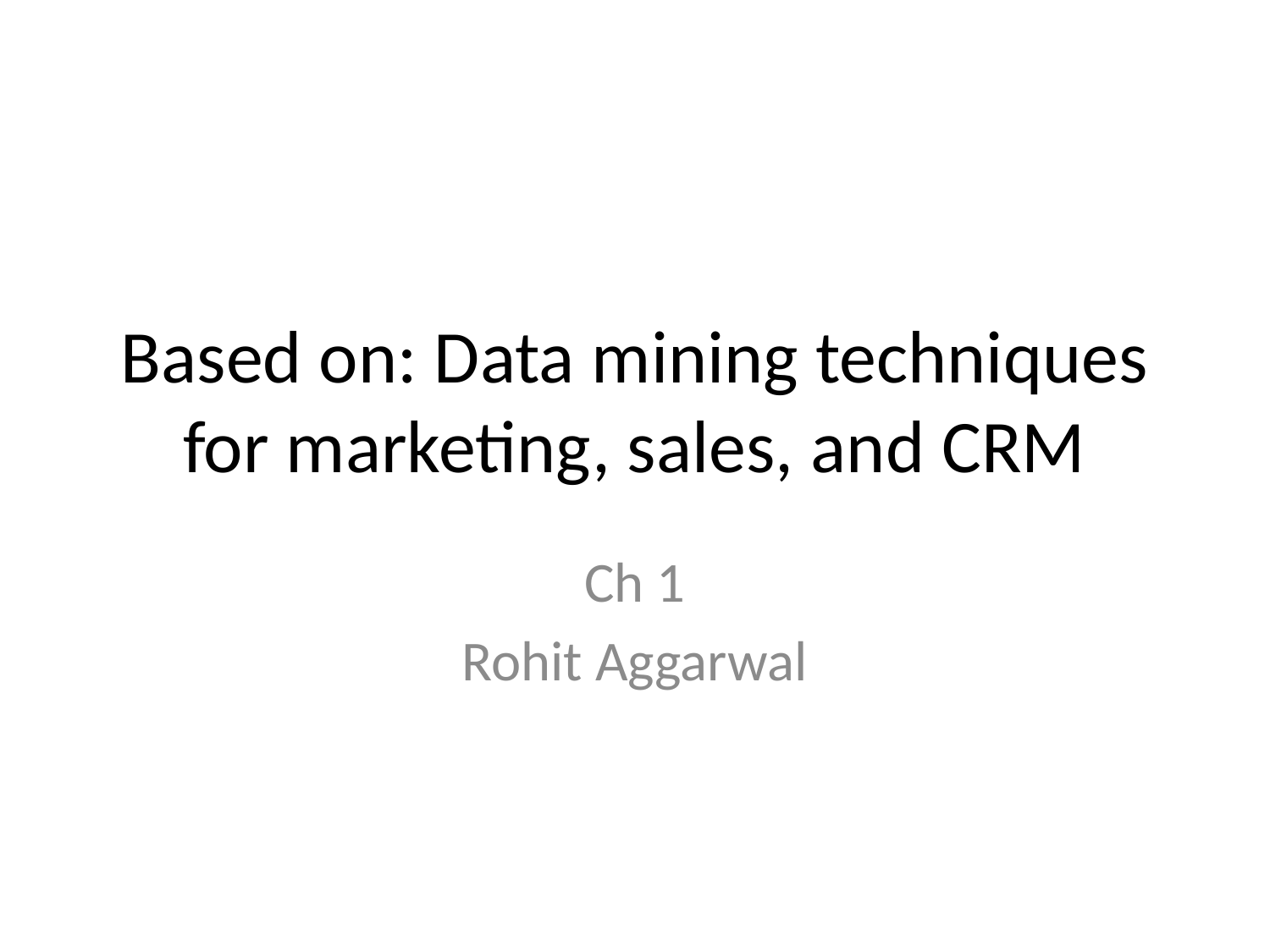

# Based on: Data mining techniques for marketing, sales, and CRM
Ch 1
Rohit Aggarwal